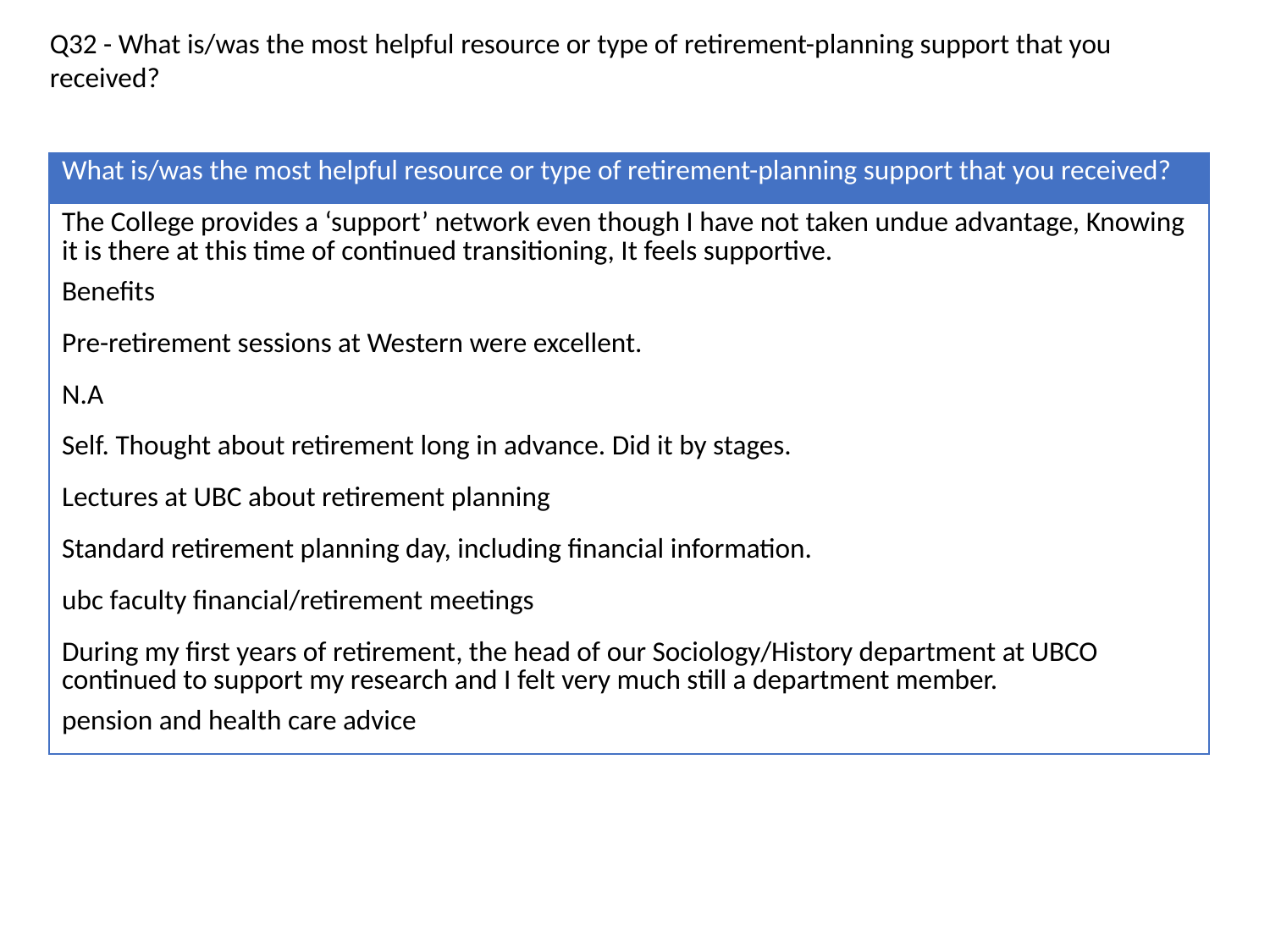

Q32 - What is/was the most helpful resource or type of retirement-planning support that you received?
| What is/was the most helpful resource or type of retirement-planning support that you received? |
| --- |
| The College provides a ‘support’ network even though I have not taken undue advantage, Knowing it is there at this time of continued transitioning, It feels supportive. |
| Benefits |
| Pre-retirement sessions at Western were excellent. |
| N.A |
| Self. Thought about retirement long in advance. Did it by stages. |
| Lectures at UBC about retirement planning |
| Standard retirement planning day, including financial information. |
| ubc faculty financial/retirement meetings |
| During my first years of retirement, the head of our Sociology/History department at UBCO continued to support my research and I felt very much still a department member. |
| pension and health care advice |